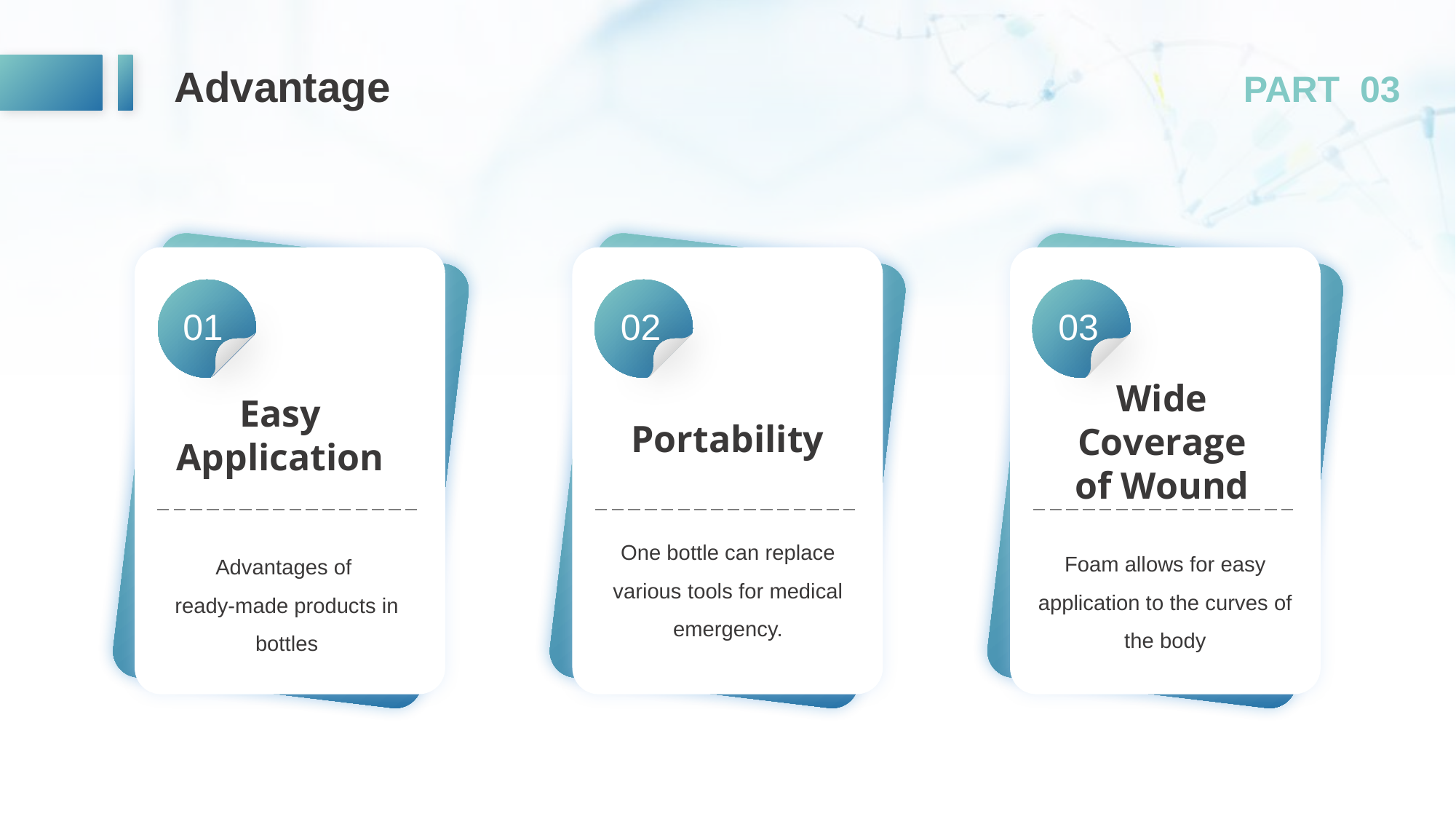

Advantage

PART  03

01
02
03

Wide
Coverage
of Wound
Easy
Application
Portability
One bottle can replace various tools for medical emergency.
Foam allows for easy application to the curves of the body
Advantages of
ready-made products in bottles